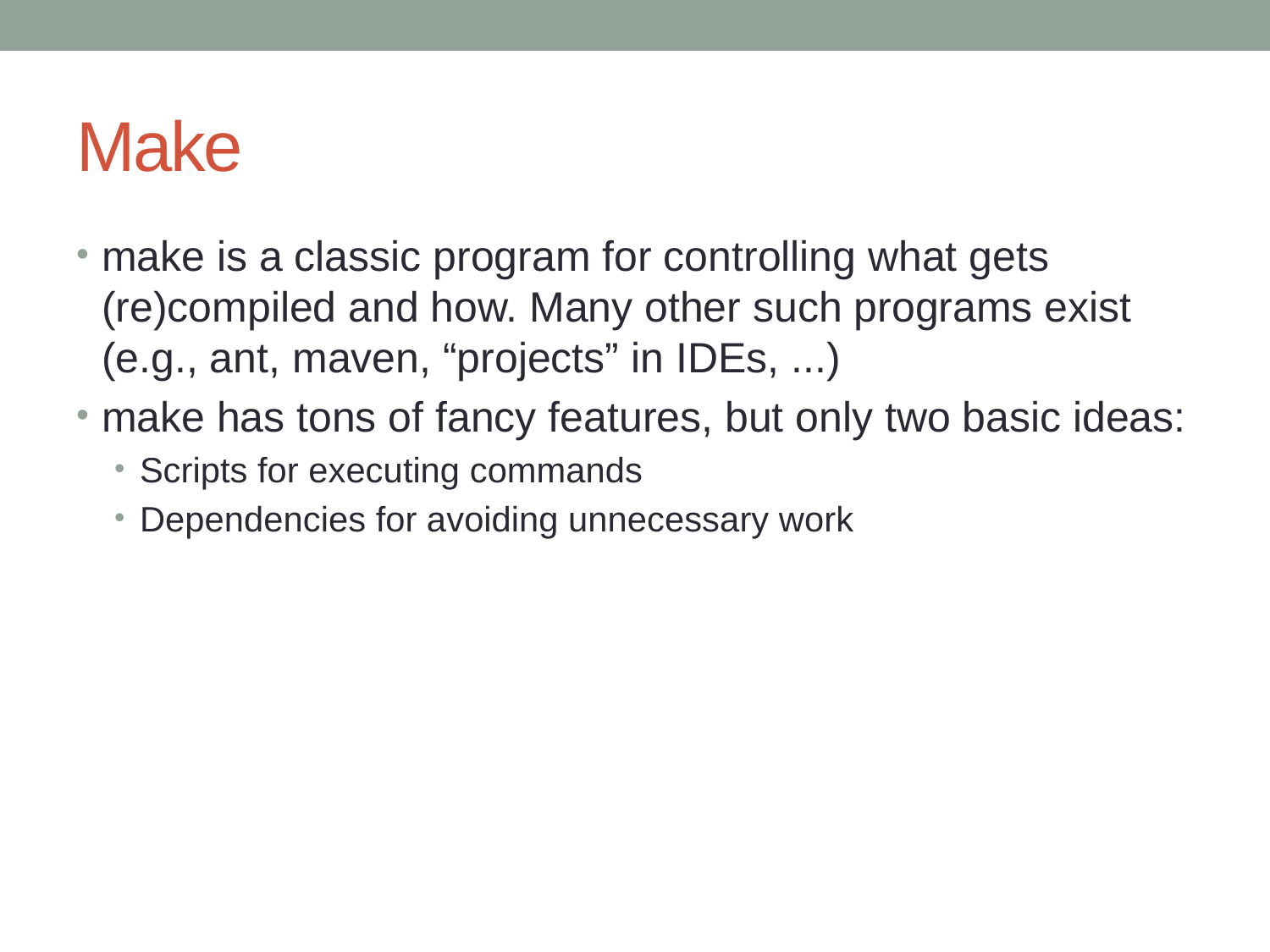

# Make
make is a classic program for controlling what gets (re)compiled and how. Many other such programs exist (e.g., ant, maven, “projects” in IDEs, ...)
make has tons of fancy features, but only two basic ideas:
Scripts for executing commands
Dependencies for avoiding unnecessary work